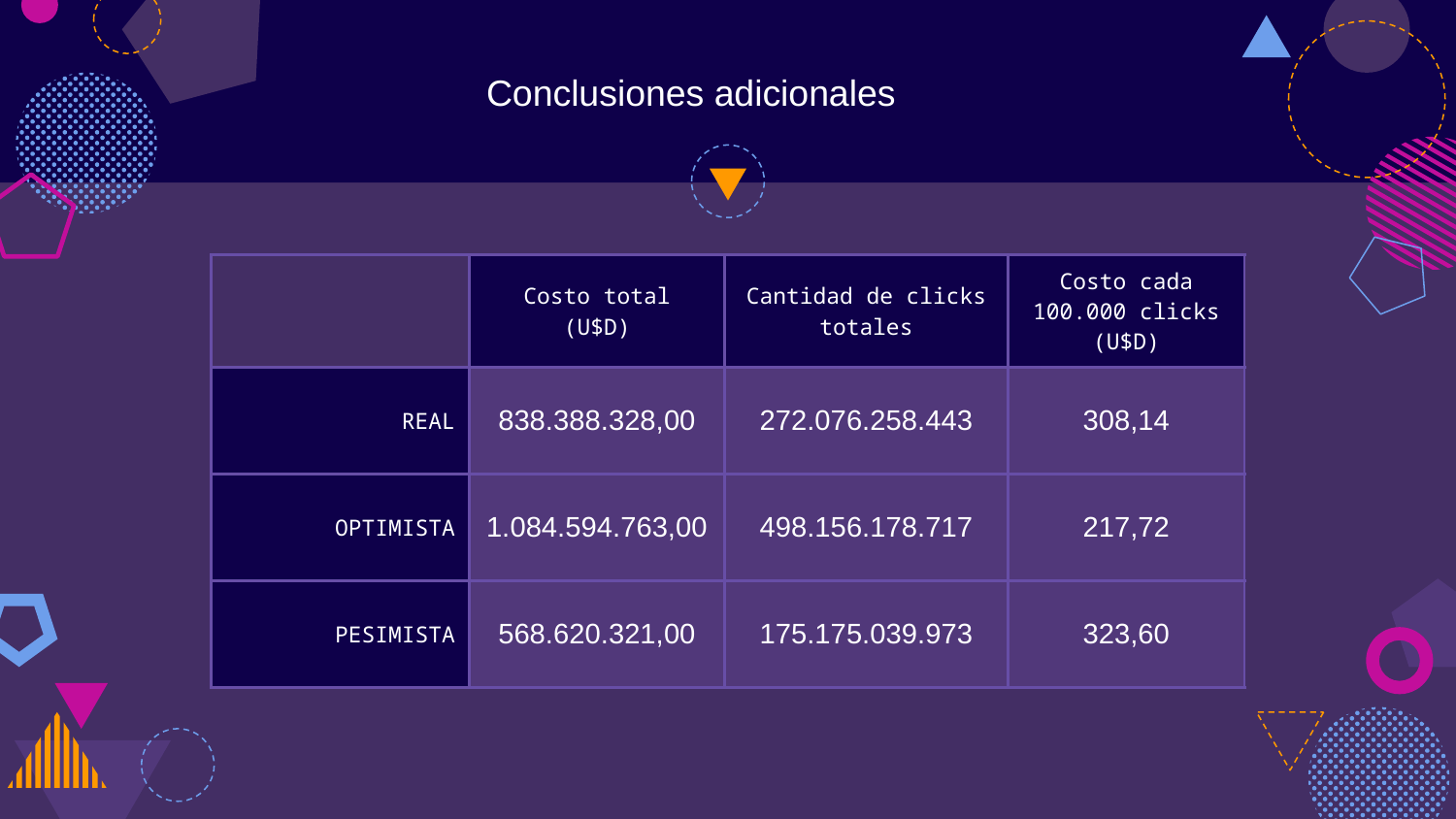

# Conclusiones adicionales
|  | Costo total (U$D) | Cantidad de clicks totales | Costo cada 100.000 clicks (U$D) |
| --- | --- | --- | --- |
| REAL | 838.388.328,00 | 272.076.258.443 | 308,14 |
| OPTIMISTA | 1.084.594.763,00 | 498.156.178.717 | 217,72 |
| PESIMISTA | 568.620.321,00 | 175.175.039.973 | 323,60 |